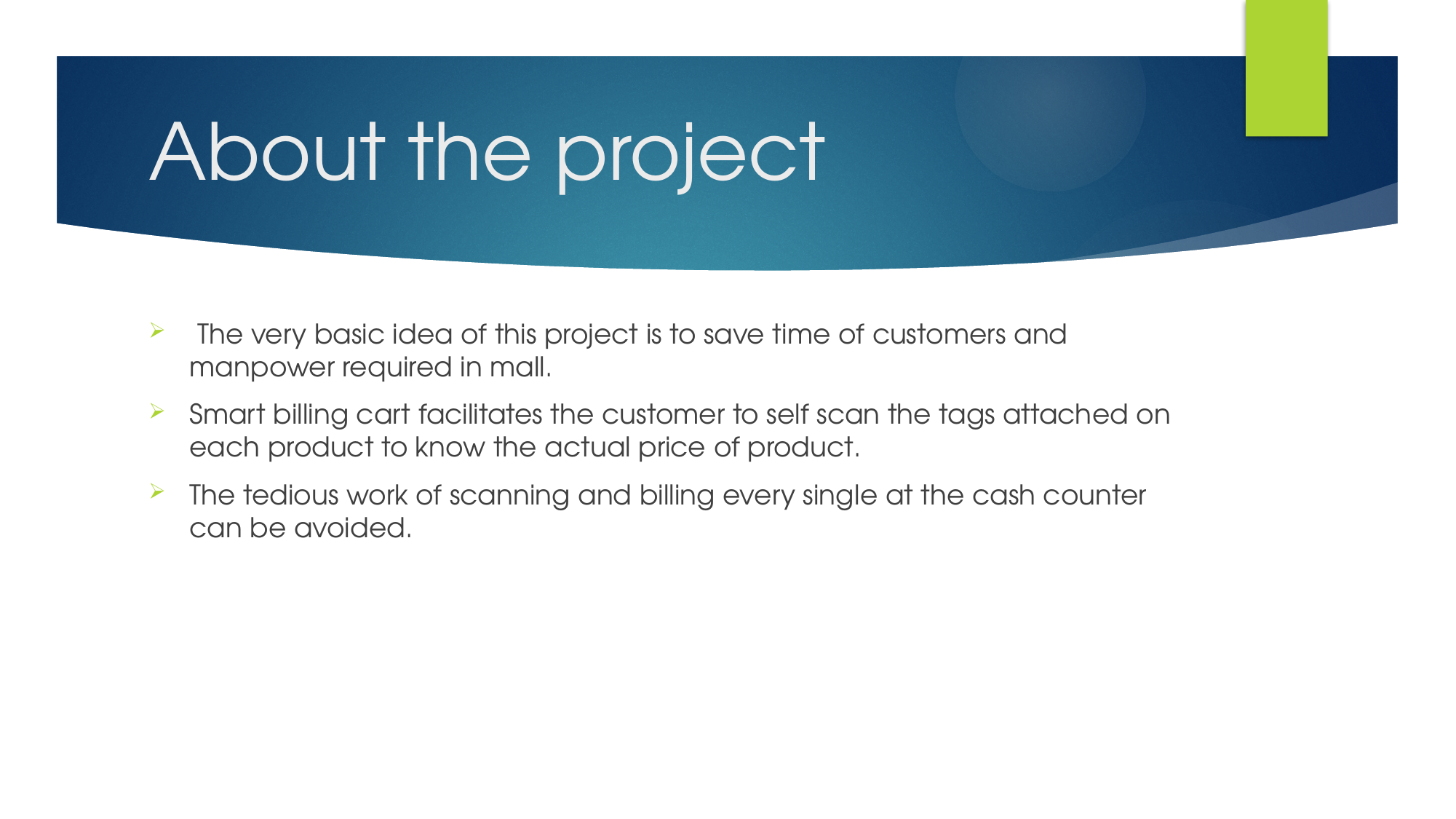

# About the project
 The very basic idea of this project is to save time of customers and manpower required in mall.
Smart billing cart facilitates the customer to self scan the tags attached on each product to know the actual price of product.
The tedious work of scanning and billing every single at the cash counter can be avoided.